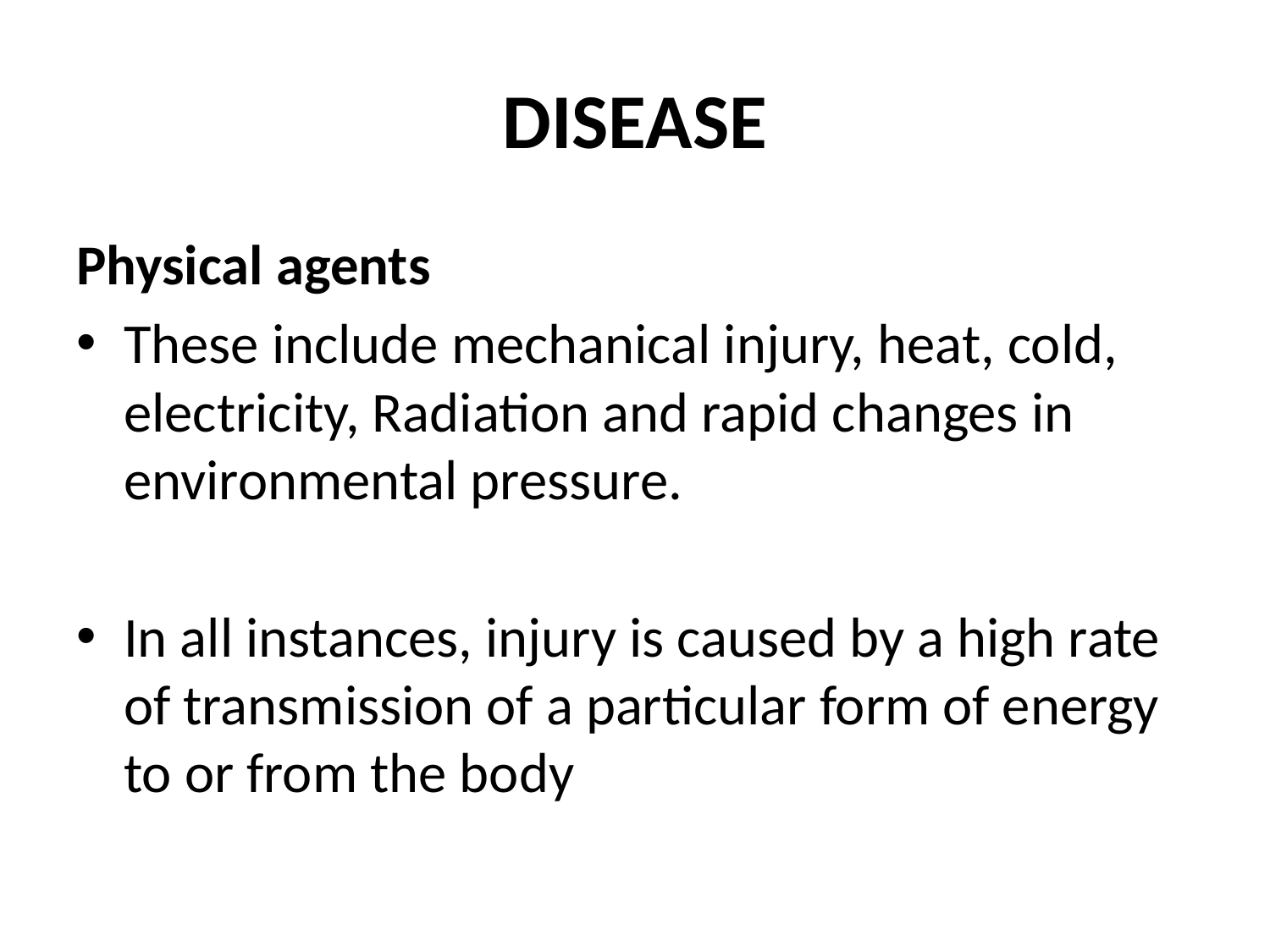

# DISEASE
Physical agents
These include mechanical injury, heat, cold, electricity, Radiation and rapid changes in environmental pressure.

In all instances, injury is caused by a high rate of transmission of a particular form of energy to or from the body